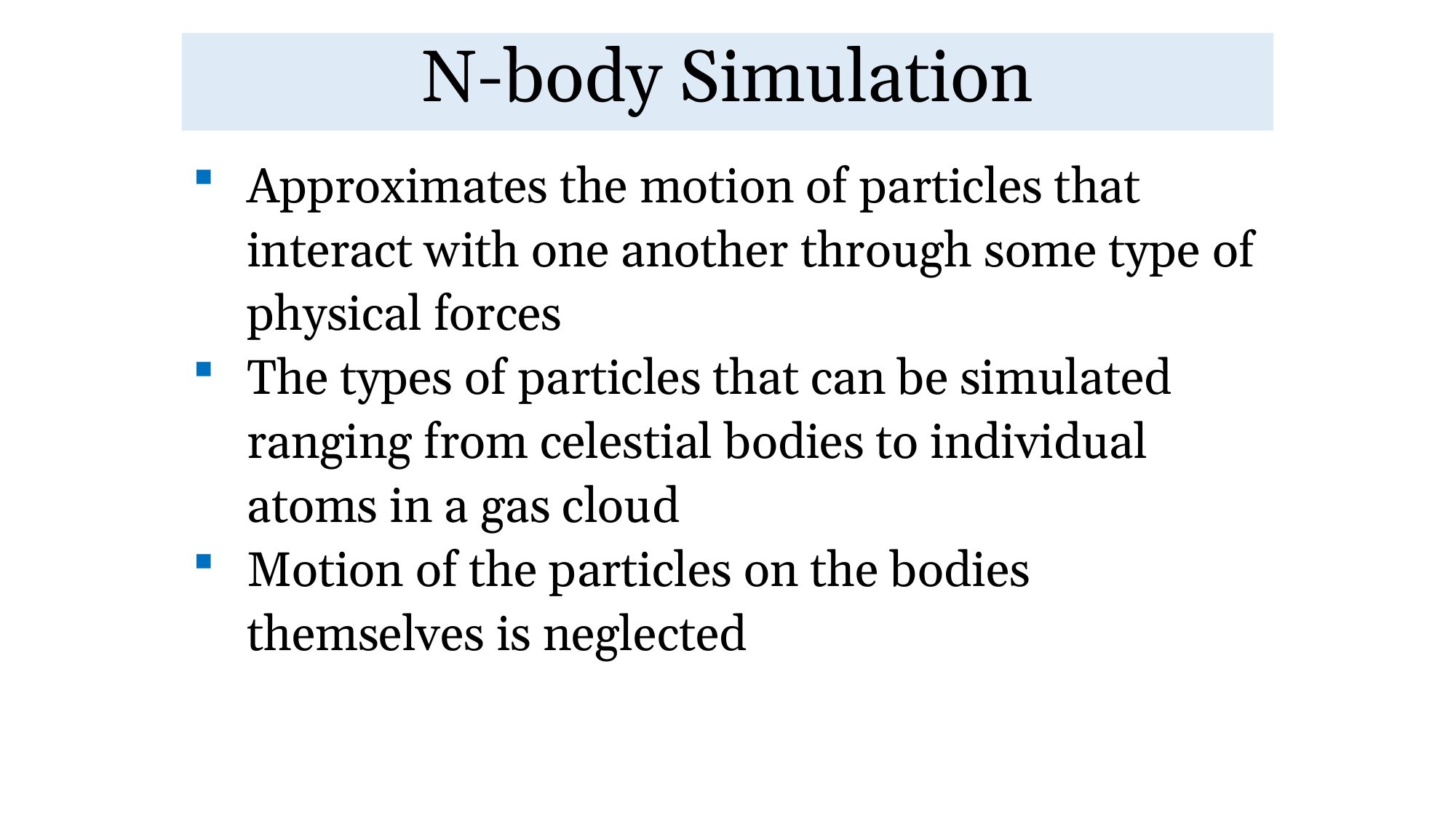

N-body Simulation
Approximates the motion of particles that interact with one another through some type of physical forces
The types of particles that can be simulated ranging from celestial bodies to individual atoms in a gas cloud
Motion of the particles on the bodies themselves is neglected